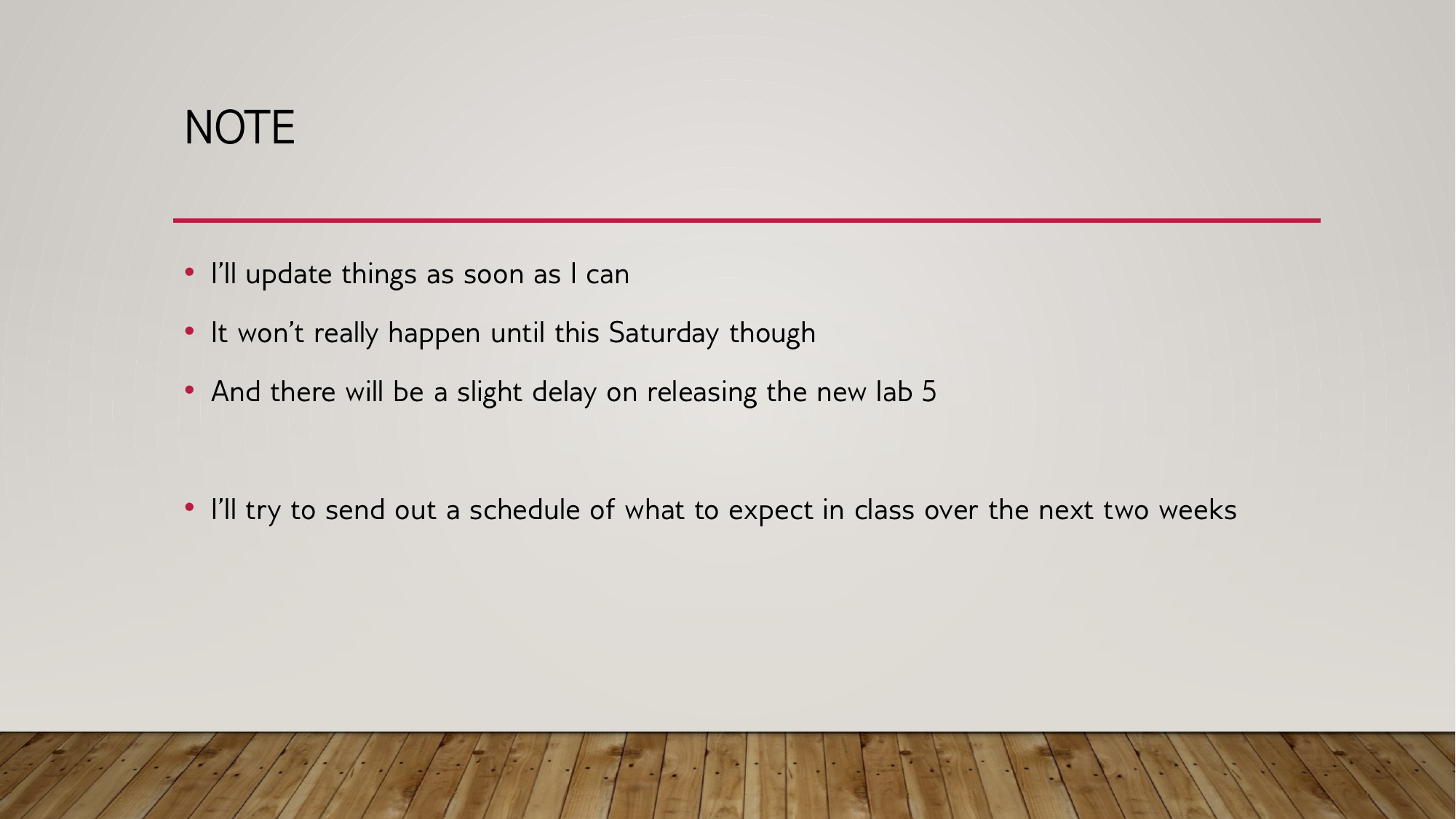

# note
I’ll update things as soon as I can
It won’t really happen until this Saturday though
And there will be a slight delay on releasing the new lab 5

I’ll try to send out a schedule of what to expect in class over the next two weeks